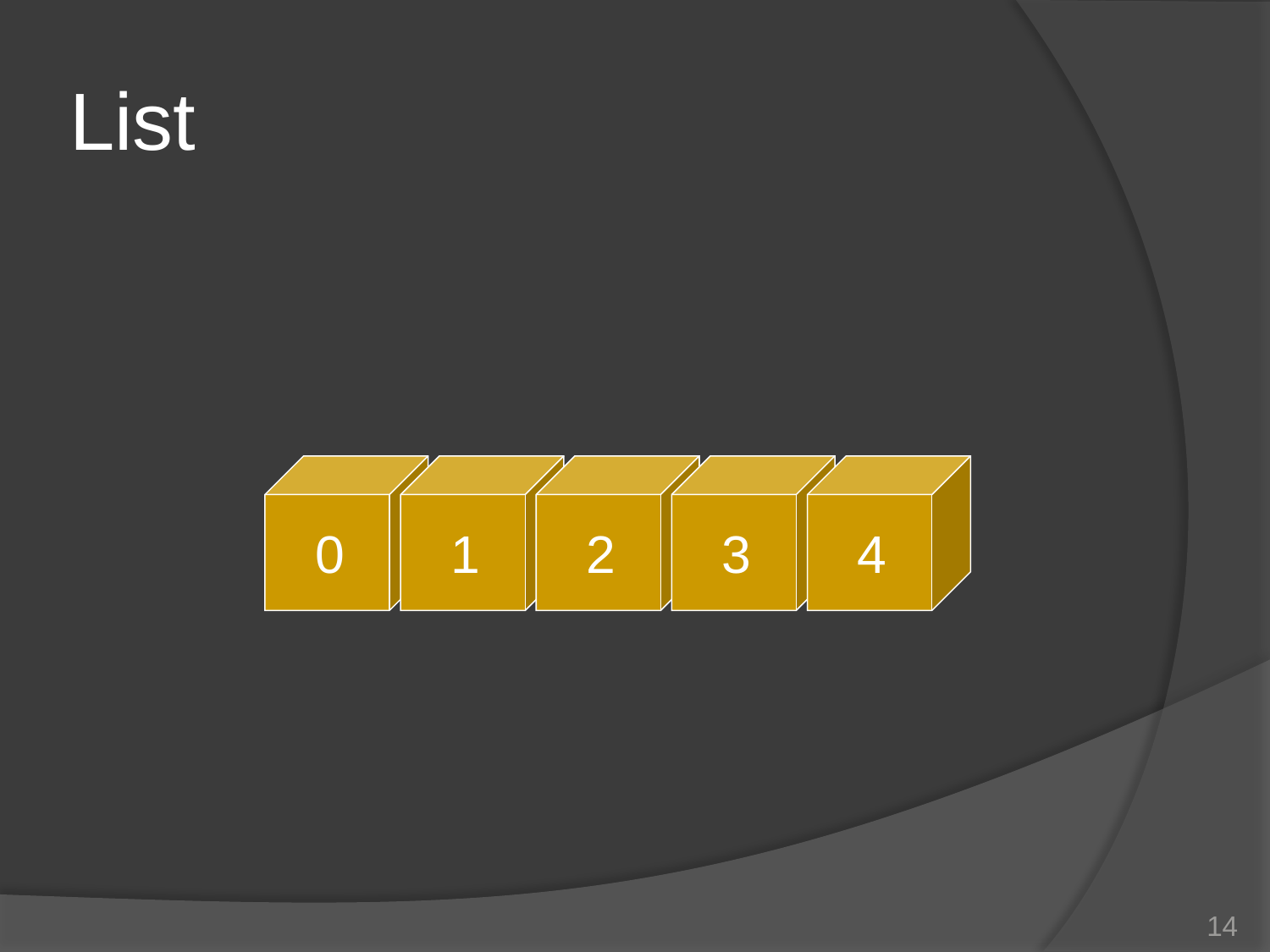

# List
0
1
2
3
4
14